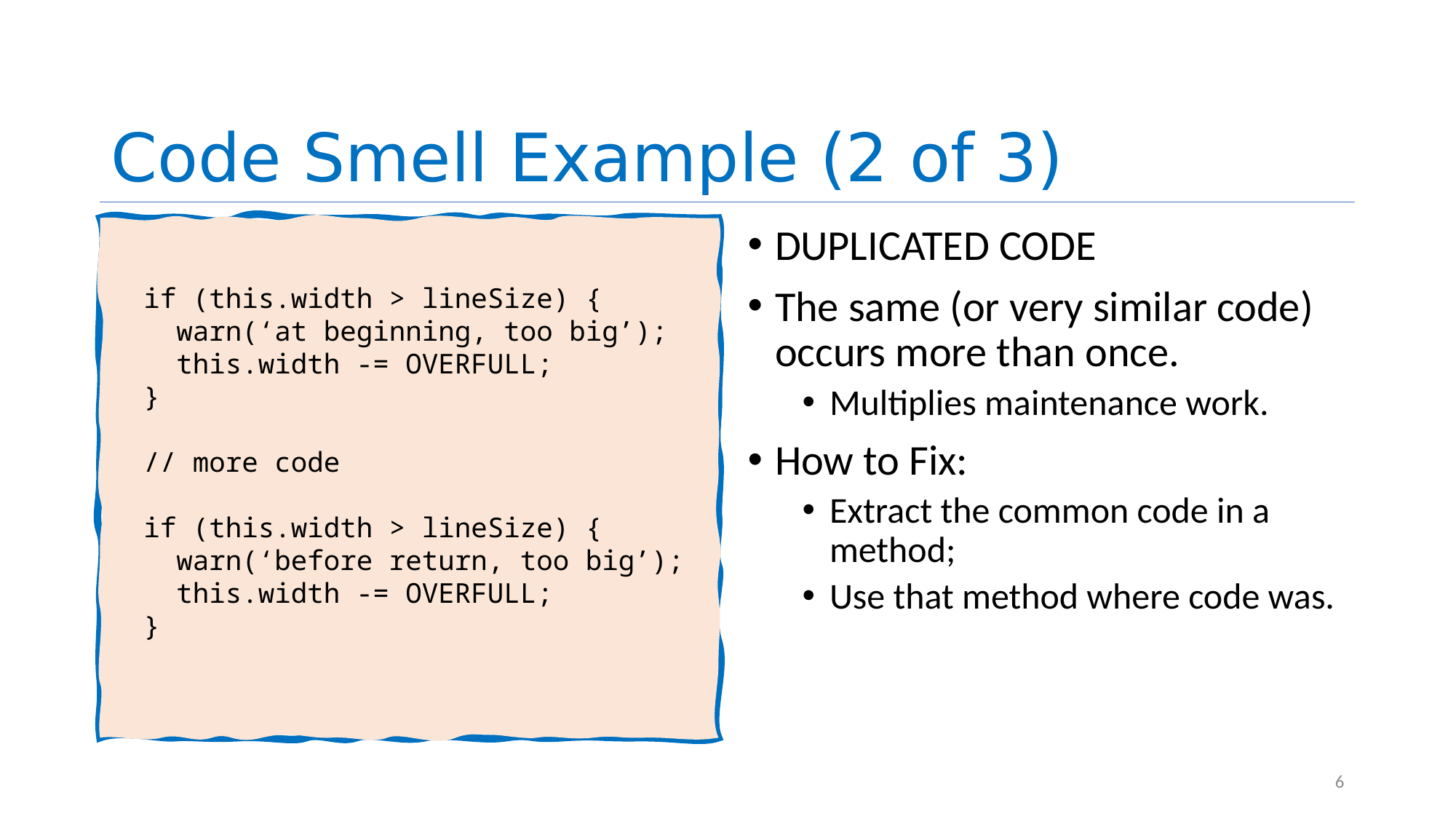

# Code Smell Example (2 of 3)

  if (this.width > lineSize) {
    warn(‘at beginning, too big’);
    this.width -= OVERFULL;
  }

  // more code

  if (this.width > lineSize) {
    warn(‘before return, too big’);
    this.width -= OVERFULL;
  }

Duplicated Code
The same (or very similar code) occurs more than once.
Multiplies maintenance work.
How to Fix:
Extract the common code in a method;
Use that method where code was.
6